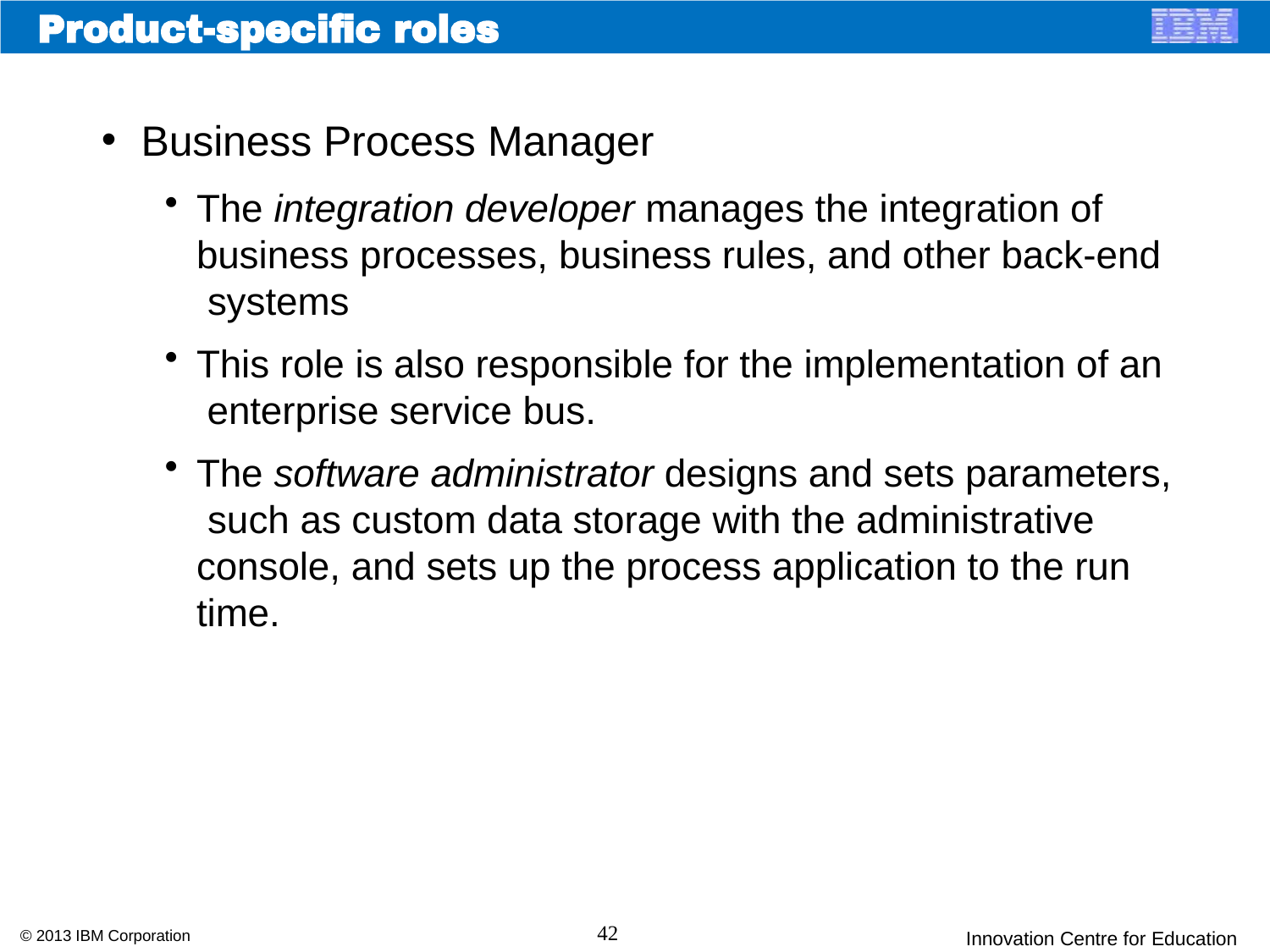

Product-specific roles
# Business Process Manager
The integration developer manages the integration of  business processes, business rules, and other back-end  systems
This role is also responsible for the implementation of an  enterprise service bus.
The software administrator designs and sets parameters,  such as custom data storage with the administrative  console, and sets up the process application to the run  time.
42
© 2013 IBM Corporation
Innovation Centre for Education